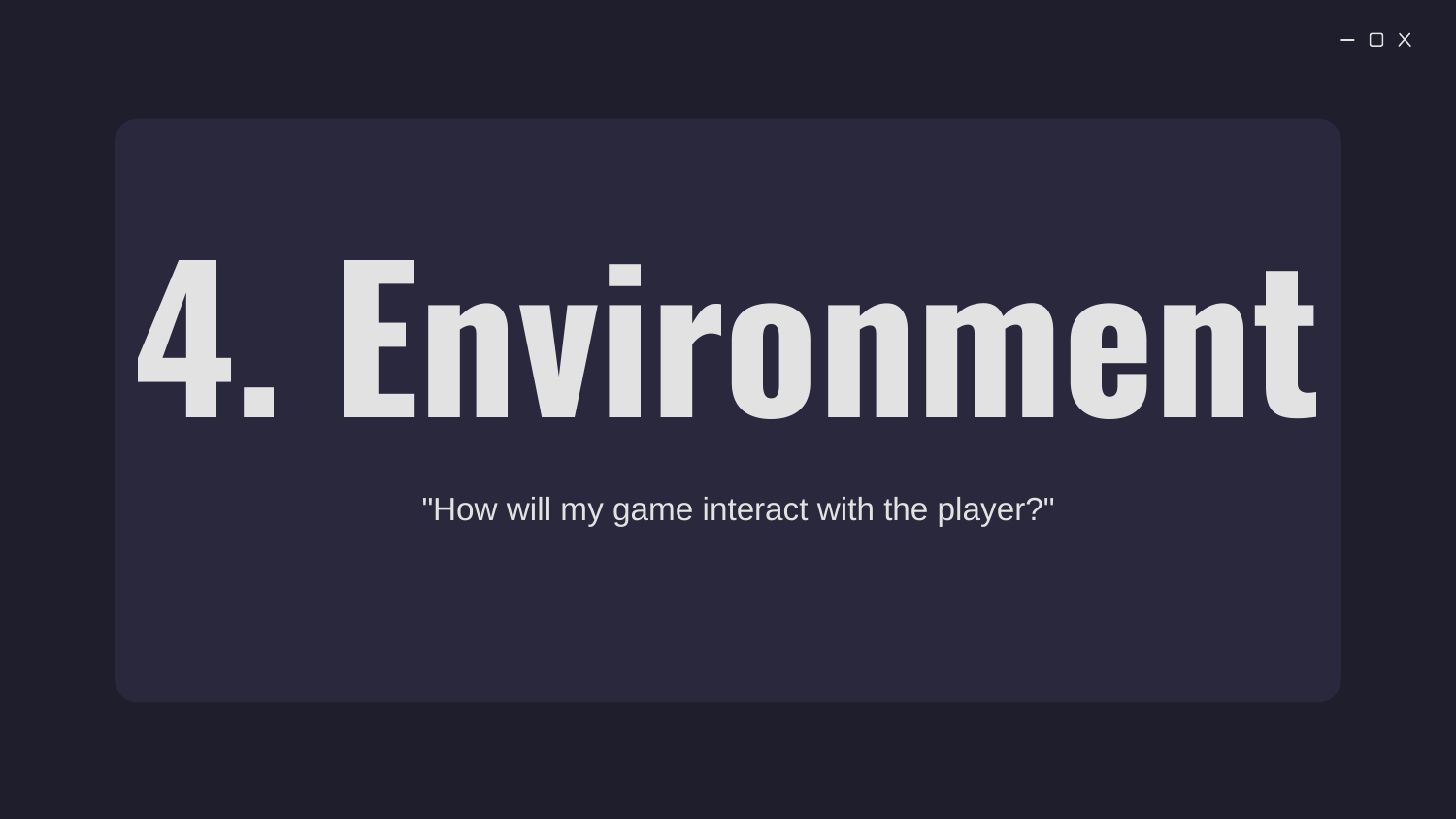

# 4. Environment
"How will my game interact with the player?"